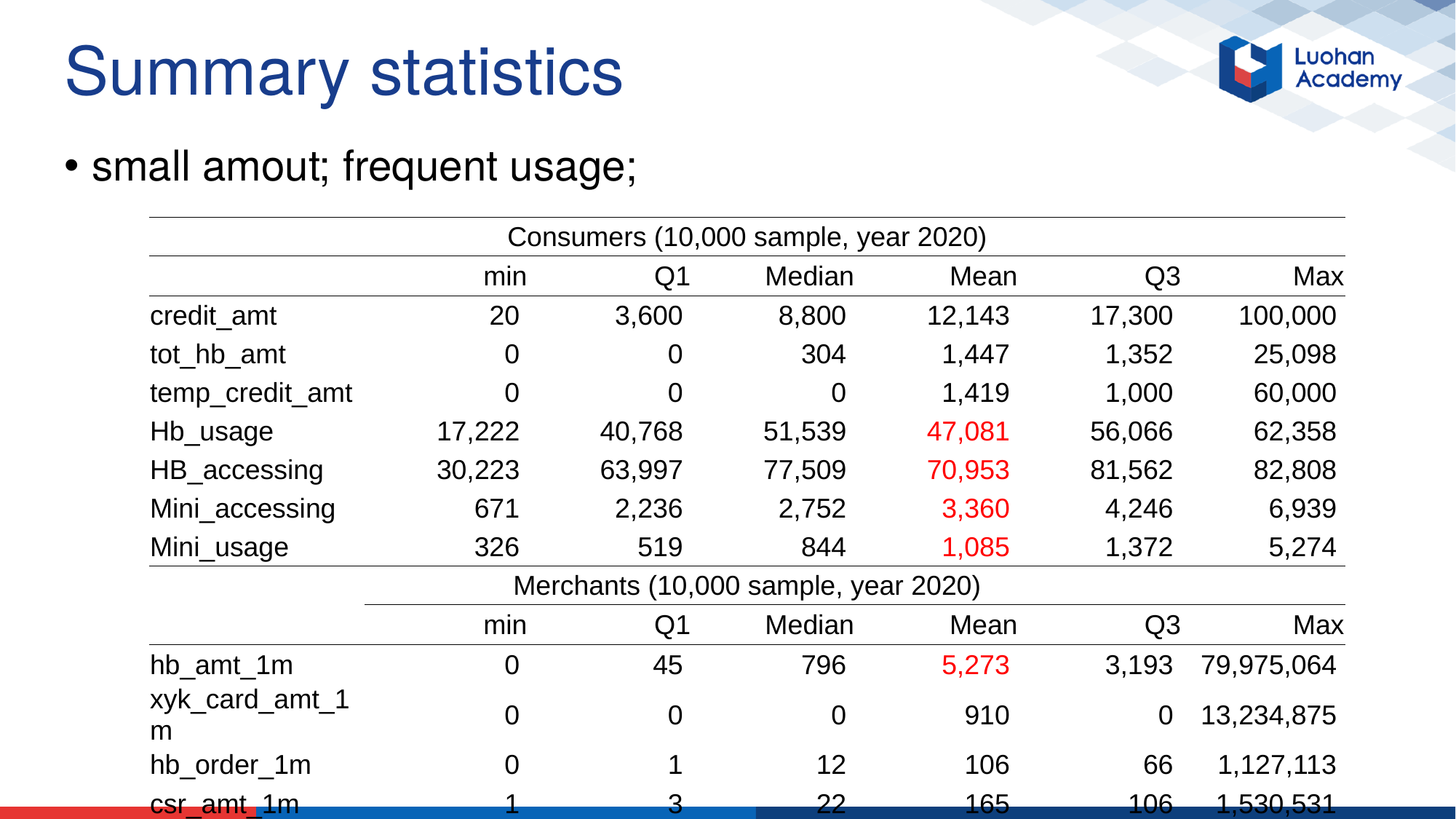

# Summary statistics
small amout; frequent usage;
| Consumers (10,000 sample, year 2020) |  |  |  |  |  |  |
| --- | --- | --- | --- | --- | --- | --- |
|  | min | Q1 | Median | Mean | Q3 | Max |
| credit\_amt | 20 | 3,600 | 8,800 | 12,143 | 17,300 | 100,000 |
| tot\_hb\_amt | 0 | 0 | 304 | 1,447 | 1,352 | 25,098 |
| temp\_credit\_amt | 0 | 0 | 0 | 1,419 | 1,000 | 60,000 |
| Hb\_usage | 17,222 | 40,768 | 51,539 | 47,081 | 56,066 | 62,358 |
| HB\_accessing | 30,223 | 63,997 | 77,509 | 70,953 | 81,562 | 82,808 |
| Mini\_accessing | 671 | 2,236 | 2,752 | 3,360 | 4,246 | 6,939 |
| Mini\_usage | 326 | 519 | 844 | 1,085 | 1,372 | 5,274 |
| Merchants (10,000 sample, year 2020) |  |  |  |  |  |  |
|  | min | Q1 | Median | Mean | Q3 | Max |
| hb\_amt\_1m | 0 | 45 | 796 | 5,273 | 3,193 | 79,975,064 |
| xyk\_card\_amt\_1m | 0 | 0 | 0 | 910 | 0 | 13,234,875 |
| hb\_order\_1m | 0 | 1 | 12 | 106 | 66 | 1,127,113 |
| csr\_amt\_1m | 1 | 3 | 22 | 165 | 106 | 1,530,531 |